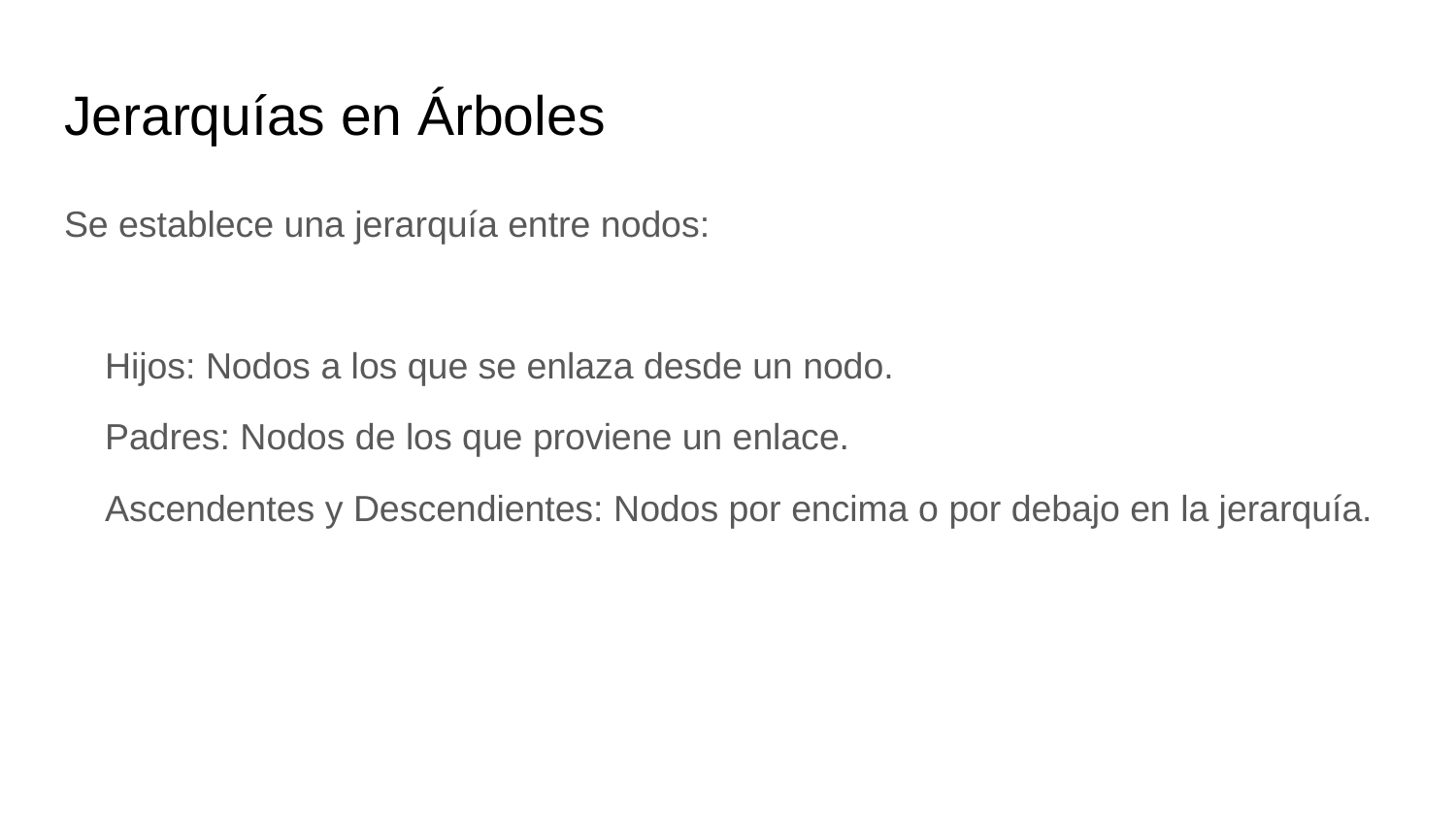

# Jerarquías en Árboles
Se establece una jerarquía entre nodos:

    Hijos: Nodos a los que se enlaza desde un nodo.
    Padres: Nodos de los que proviene un enlace.
    Ascendentes y Descendientes: Nodos por encima o por debajo en la jerarquía.